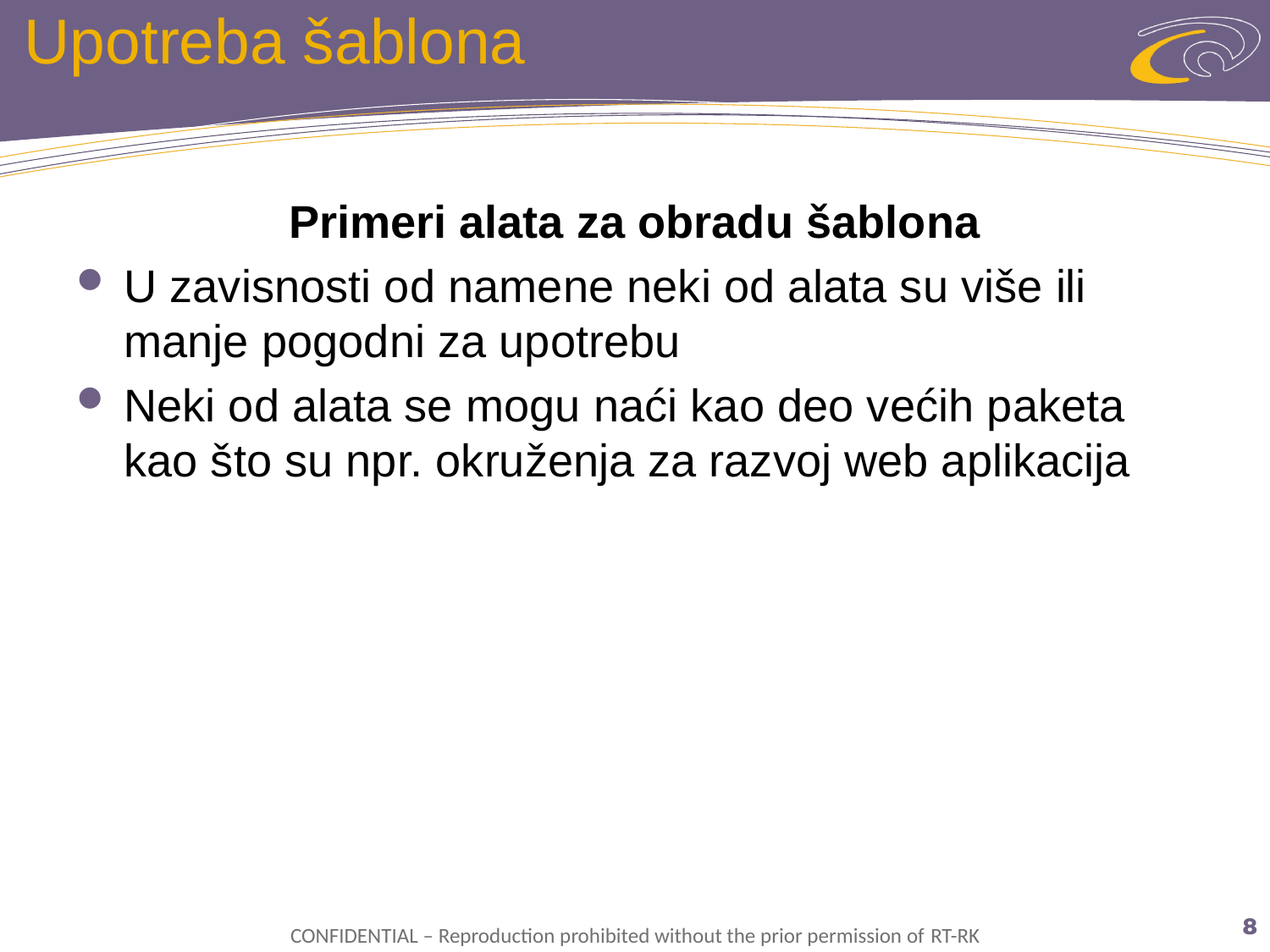

# Upotreba šablona
Primeri alata za obradu šablona
U zavisnosti od namene neki od alata su više ili manje pogodni za upotrebu
Neki od alata se mogu naći kao deo većih paketa kao što su npr. okruženja za razvoj web aplikacija